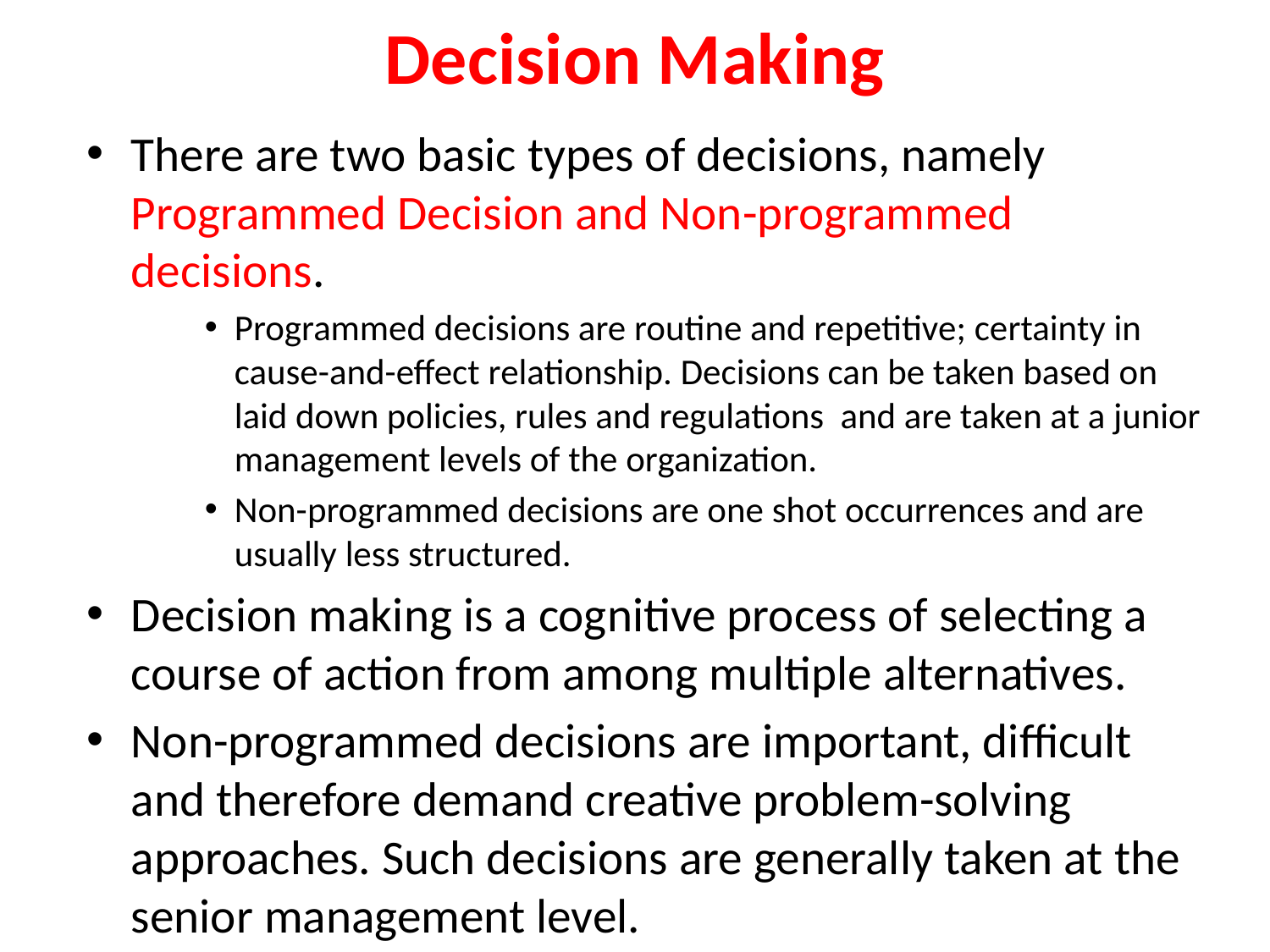

# Decision Making
There are two basic types of decisions, namely Programmed Decision and Non-programmed decisions.
Programmed decisions are routine and repetitive; certainty in cause-and-effect relationship. Decisions can be taken based on laid down policies, rules and regulations  and are taken at a junior management levels of the organization.
Non-programmed decisions are one shot occurrences and are usually less structured.
Decision making is a cognitive process of selecting a course of action from among multiple alternatives.
Non-programmed decisions are important, difficult and therefore demand creative problem-solving approaches. Such decisions are generally taken at the senior management level.